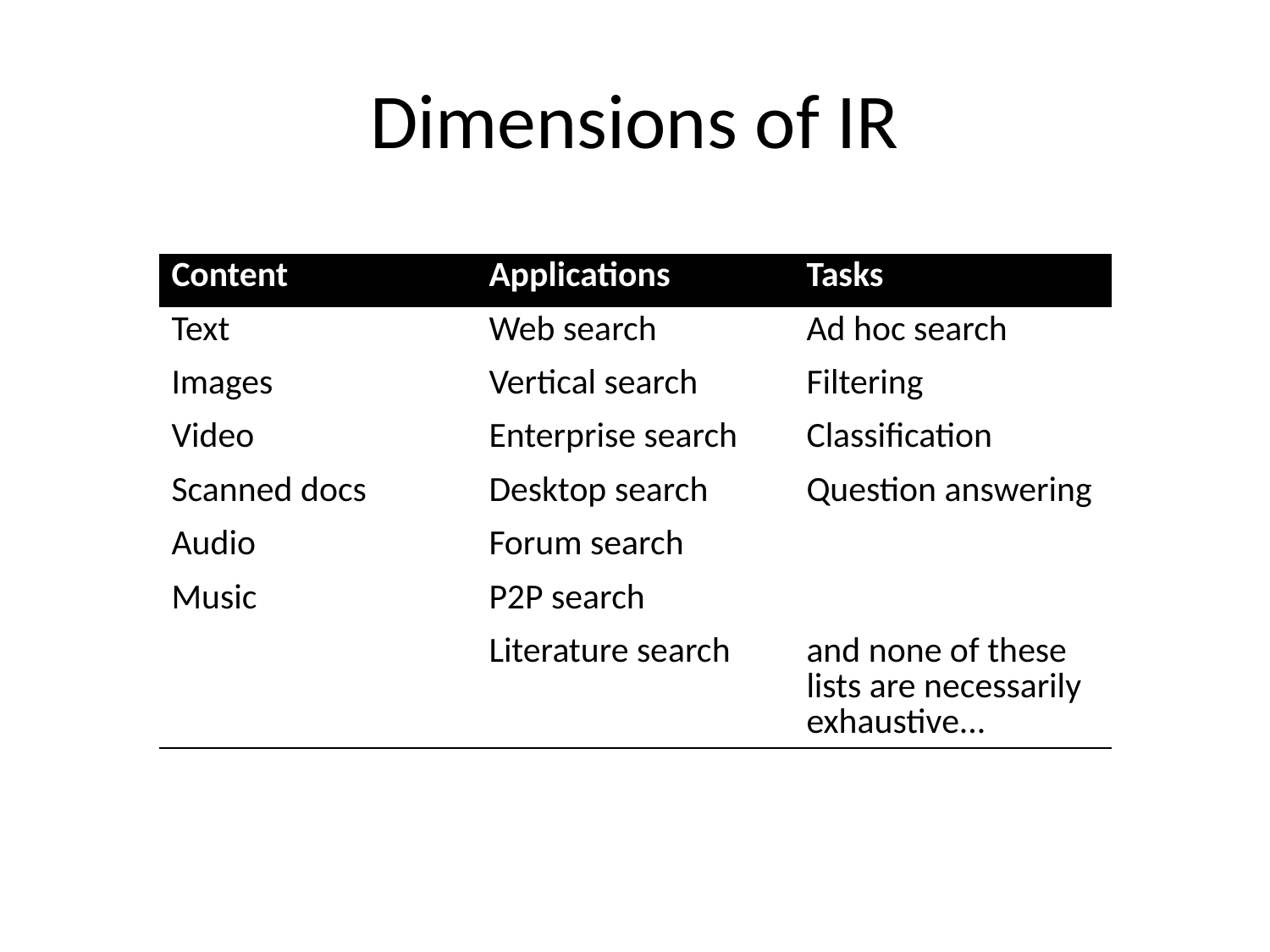

# Dimensions of IR
| Content | Applications | Tasks |
| --- | --- | --- |
| Text | Web search | Ad hoc search |
| Images | Vertical search | Filtering |
| Video | Enterprise search | Classification |
| Scanned docs | Desktop search | Question answering |
| Audio | Forum search |  |
| Music | P2P search |  |
|  | Literature search | and none of these lists are necessarily exhaustive... |